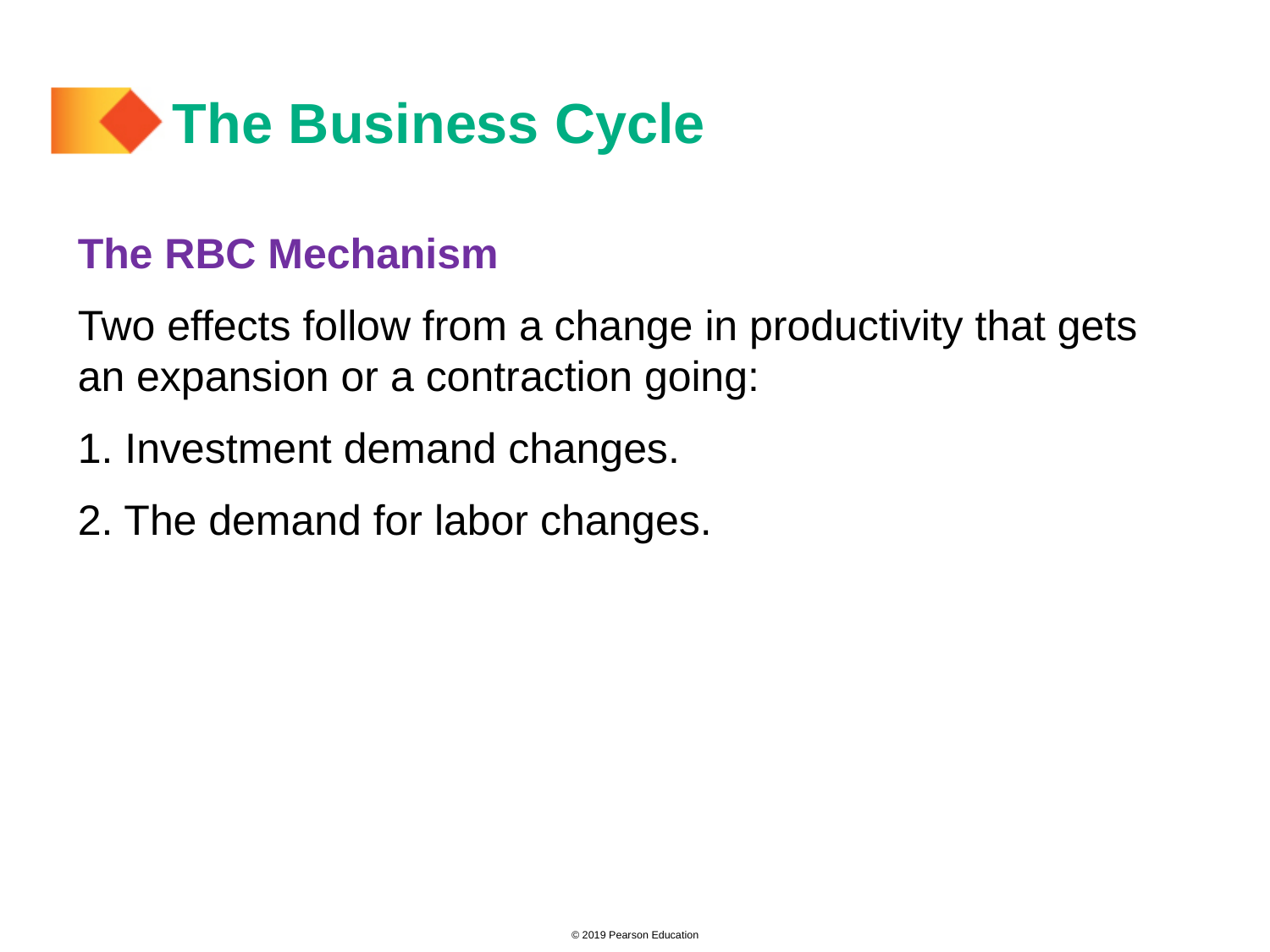

# The Business Cycle
The RBC Mechanism
Two effects follow from a change in productivity that gets an expansion or a contraction going:
1. Investment demand changes.
2. The demand for labor changes.